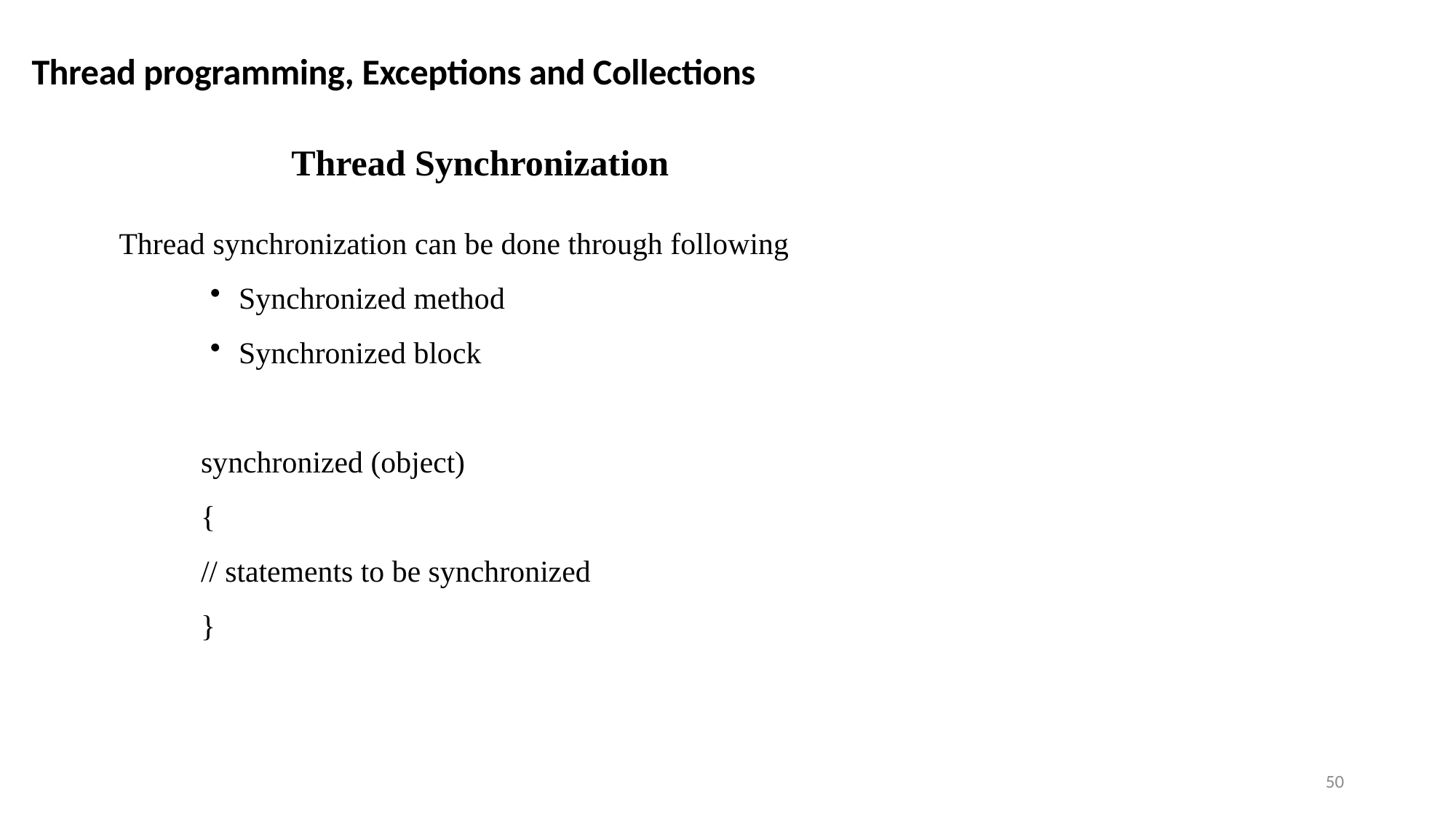

Thread programming, Exceptions and Collections
Thread Synchronization
Thread synchronization can be done through following
Synchronized method
Synchronized block

synchronized (object)
{
// statements to be synchronized
}
50